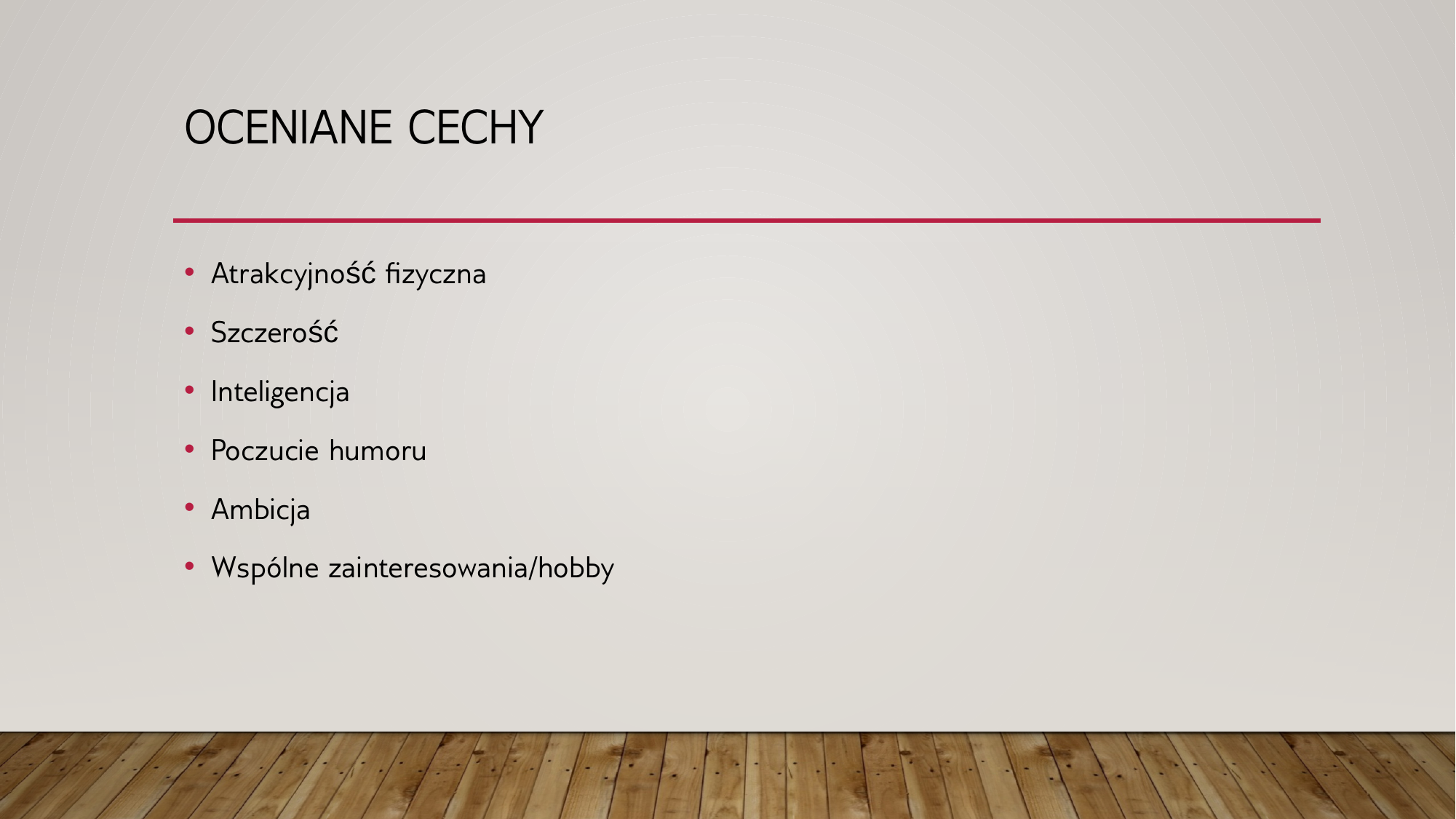

# Oceniane cechy
Atrakcyjność fizyczna
Szczerość
Inteligencja
Poczucie humoru
Ambicja
Wspólne zainteresowania/hobby